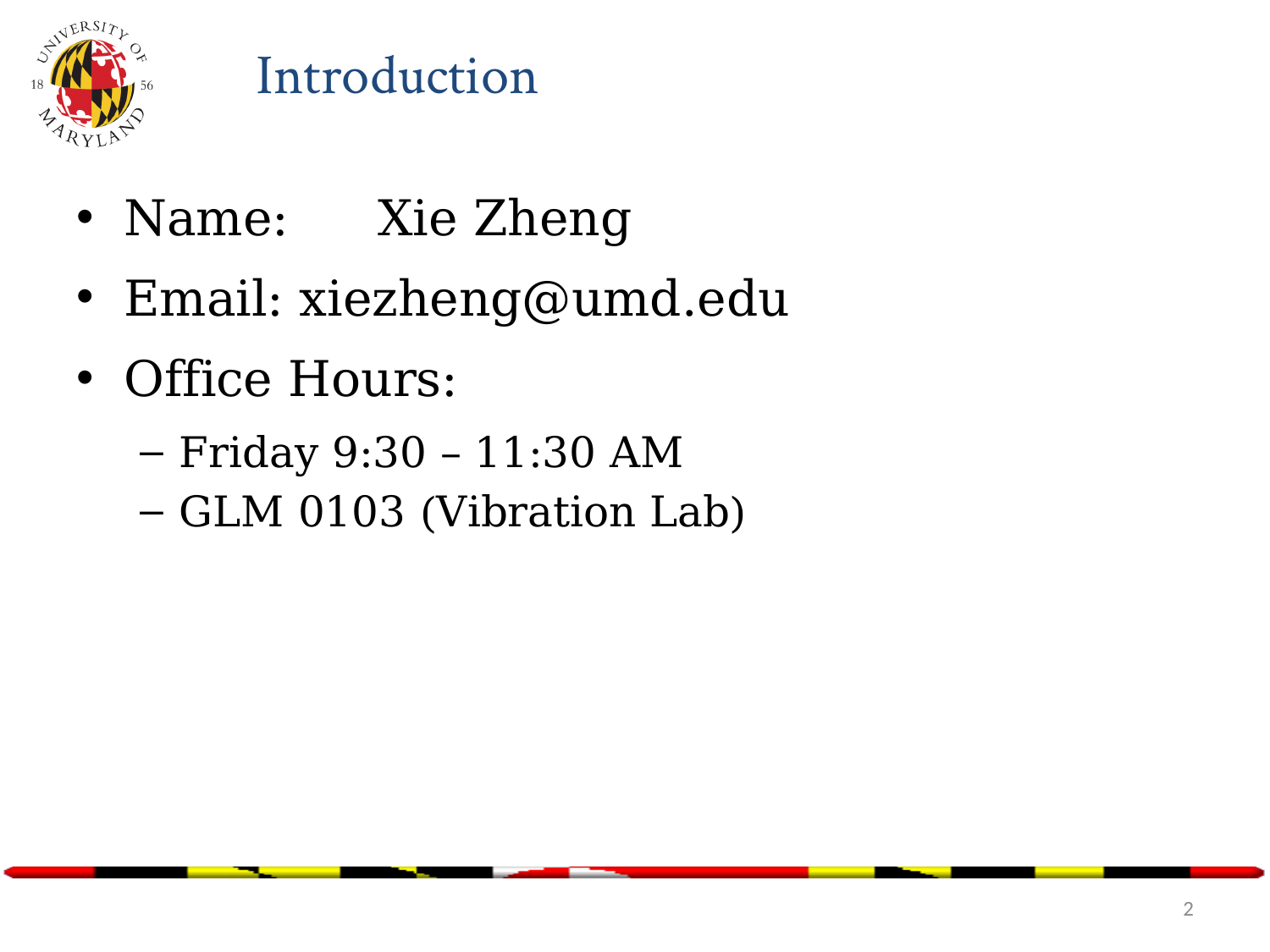

# Introduction
Name: 	Xie Zheng
Email: xiezheng@umd.edu
Office Hours:
Friday 9:30 – 11:30 AM
GLM 0103 (Vibration Lab)

2